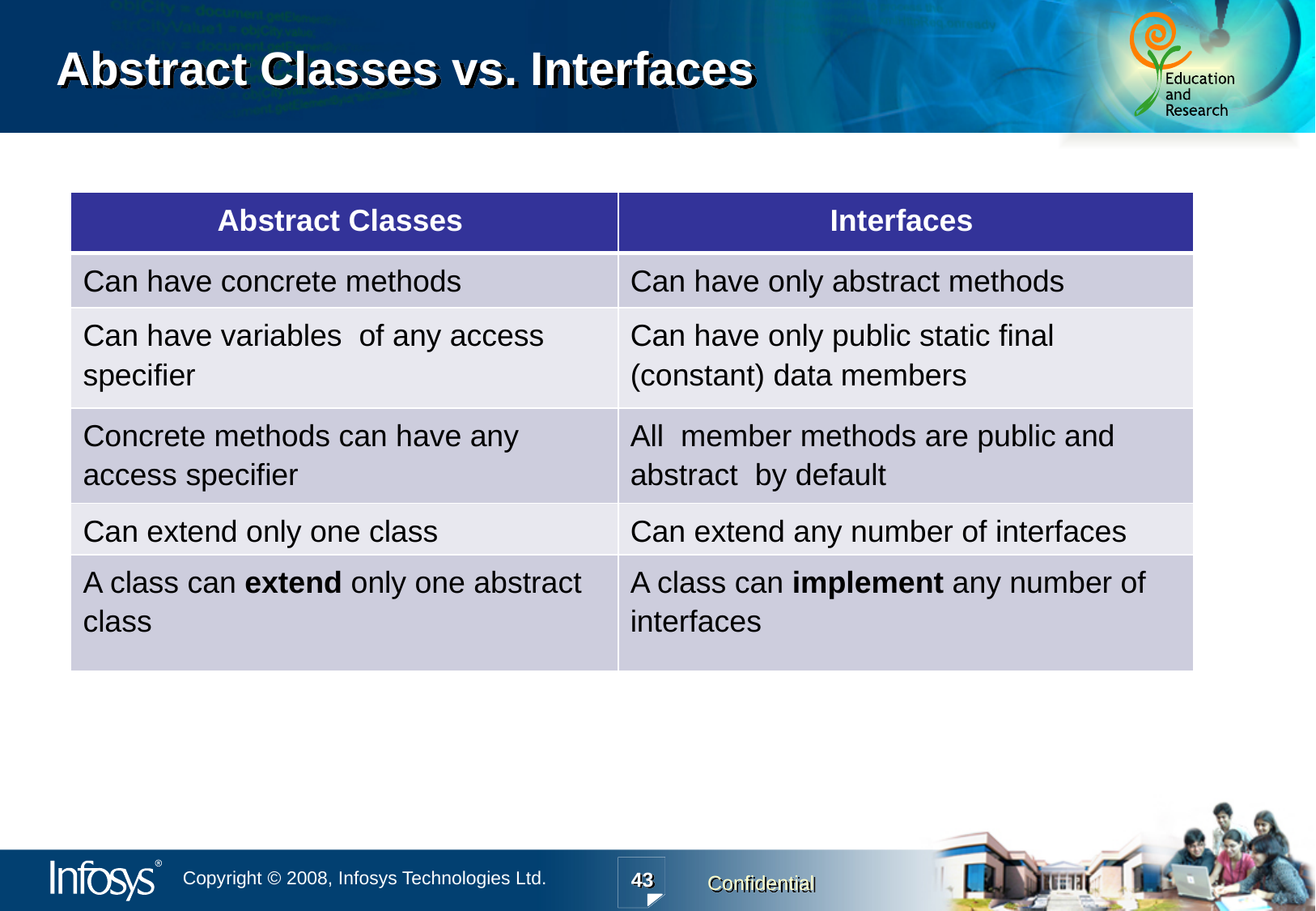

# Abstract Classes vs. Interfaces
| Abstract Classes | Interfaces |
| --- | --- |
| Can have concrete methods | Can have only abstract methods |
| Can have variables of any access specifier | Can have only public static final (constant) data members |
| Concrete methods can have any access specifier | All member methods are public and abstract by default |
| Can extend only one class | Can extend any number of interfaces |
| A class can extend only one abstract class | A class can implement any number of interfaces |
43